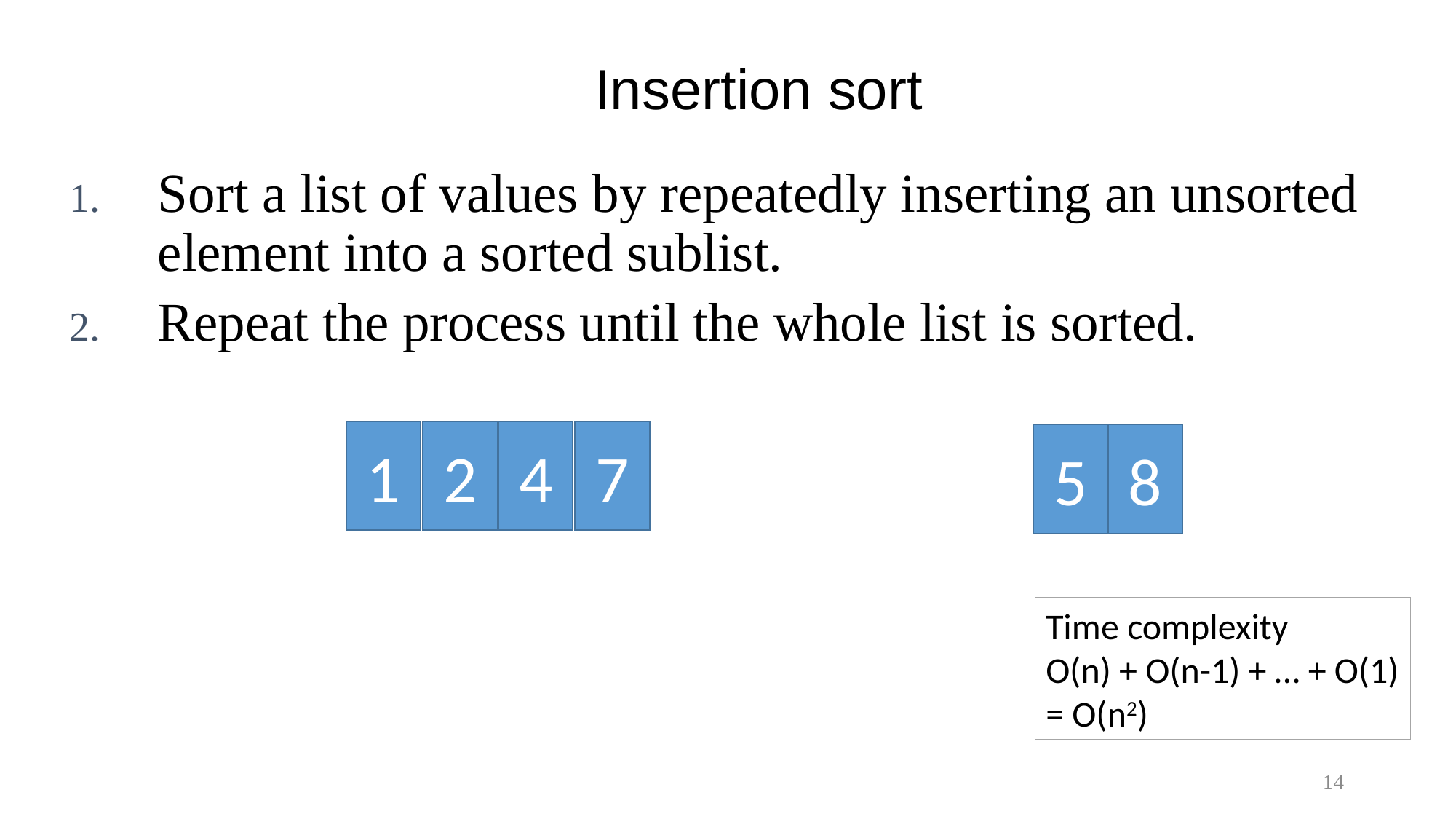

# Insertion sort
Sort a list of values by repeatedly inserting an unsorted element into a sorted sublist.
Repeat the process until the whole list is sorted.

1
2
4
7
5
8
Time complexity
O(n) + O(n-1) + … + O(1)
= O(n2)
14